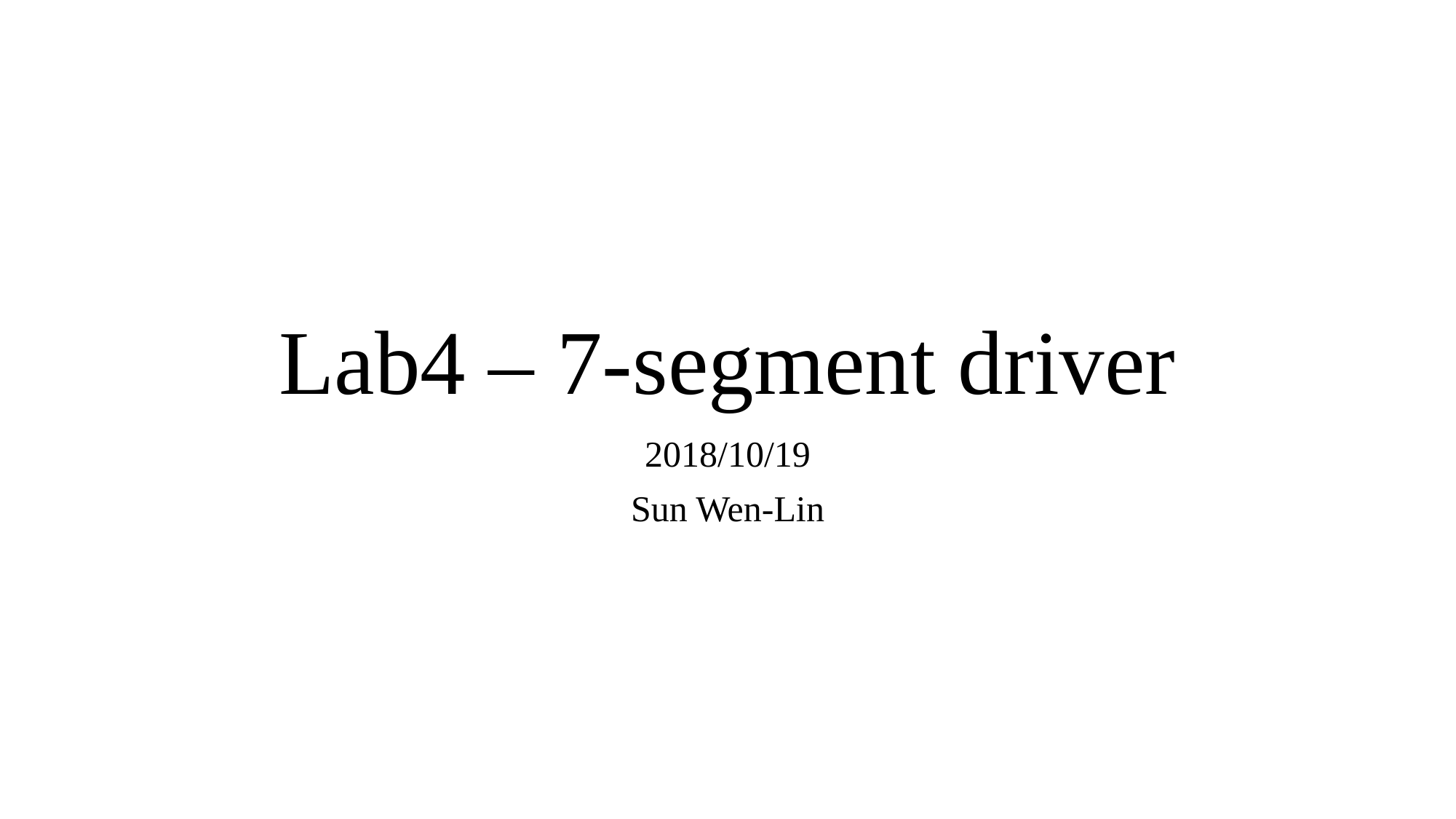

# Lab4 – 7-segment driver
2018/10/19
Sun Wen-Lin